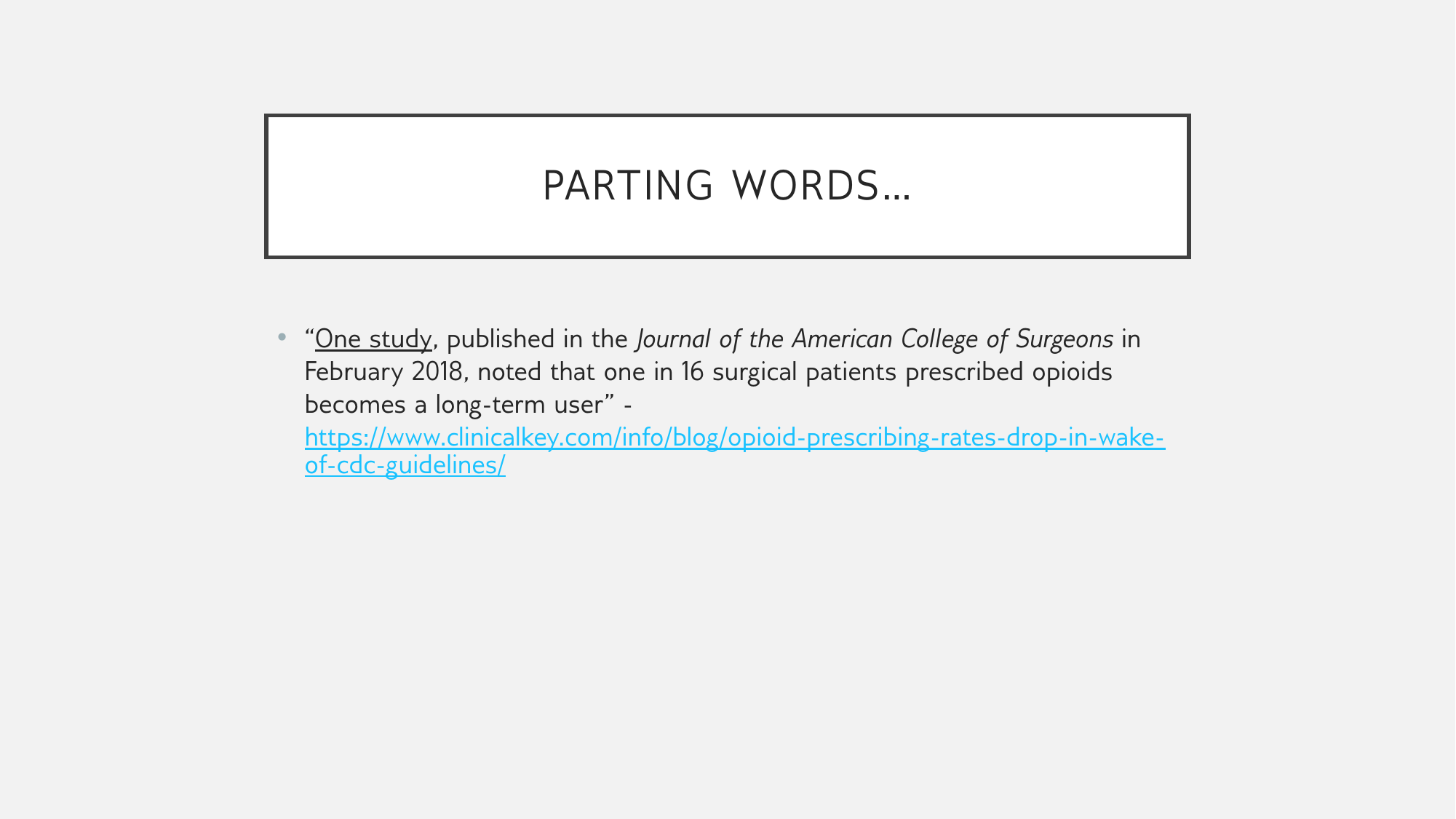

# Parting Words…
“One study, published in the Journal of the American College of Surgeons in February 2018, noted that one in 16 surgical patients prescribed opioids becomes a long-term user” - https://www.clinicalkey.com/info/blog/opioid-prescribing-rates-drop-in-wake-of-cdc-guidelines/